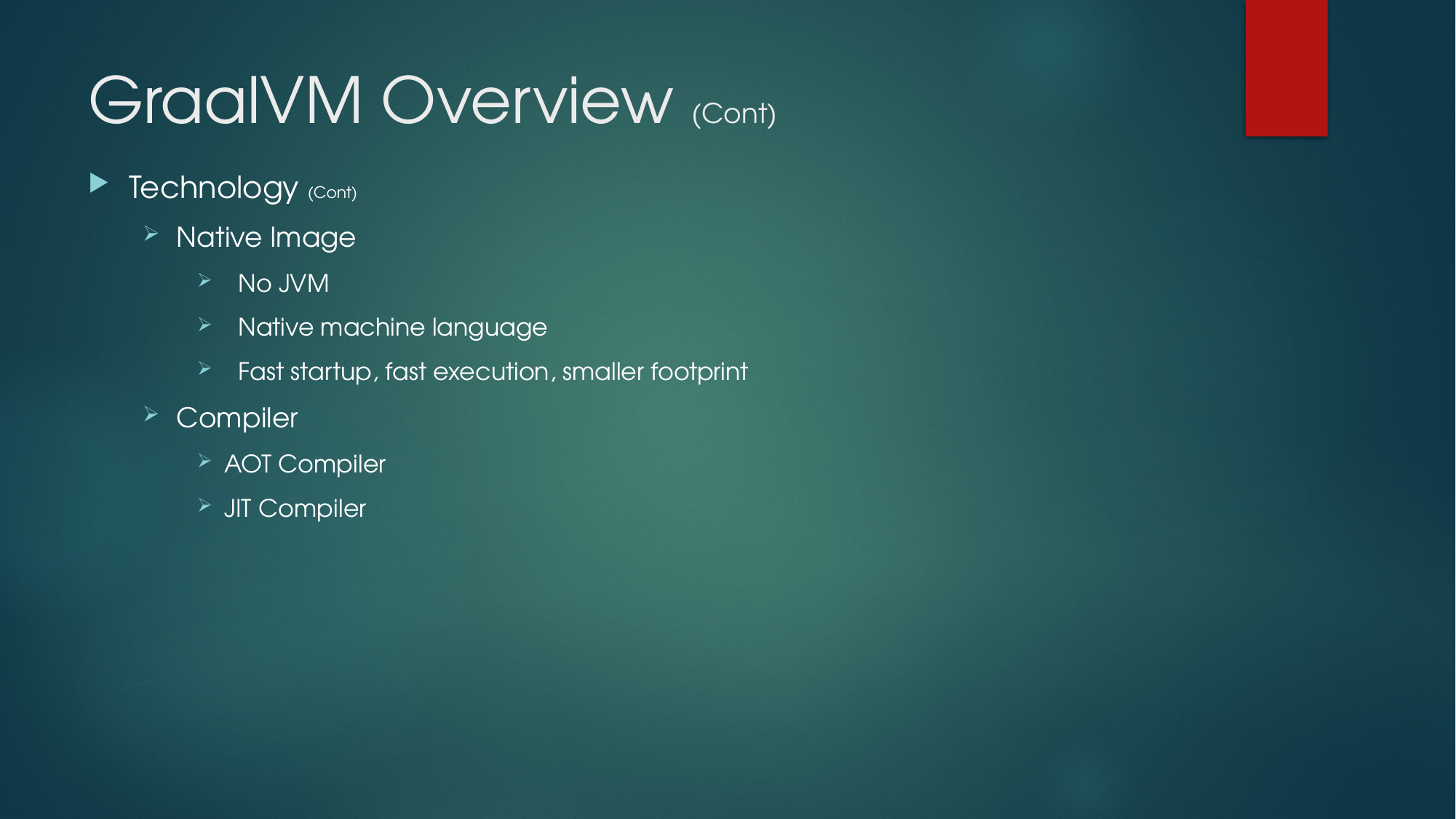

# GraalVM Overview (Cont)
Technology (Cont)
Native Image
  No JVM
  Native machine language
  Fast startup, fast execution, smaller footprint
Compiler
AOT Compiler
JIT Compiler